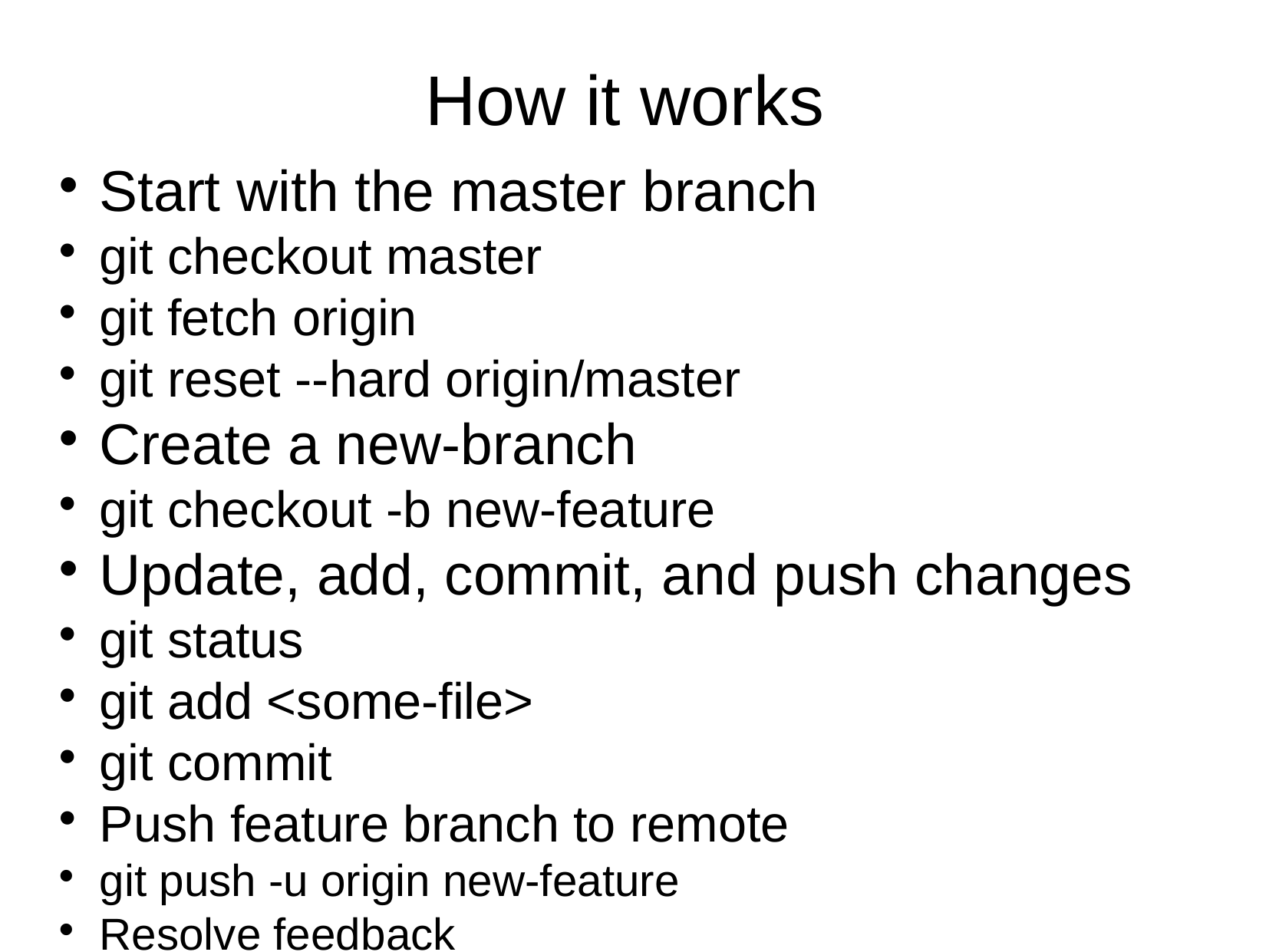

How it works
Start with the master branch
git checkout master
git fetch origin
git reset --hard origin/master
Create a new-branch
git checkout -b new-feature
Update, add, commit, and push changes
git status
git add <some-file>
git commit
Push feature branch to remote
git push -u origin new-feature
Resolve feedback
Merge your pull request